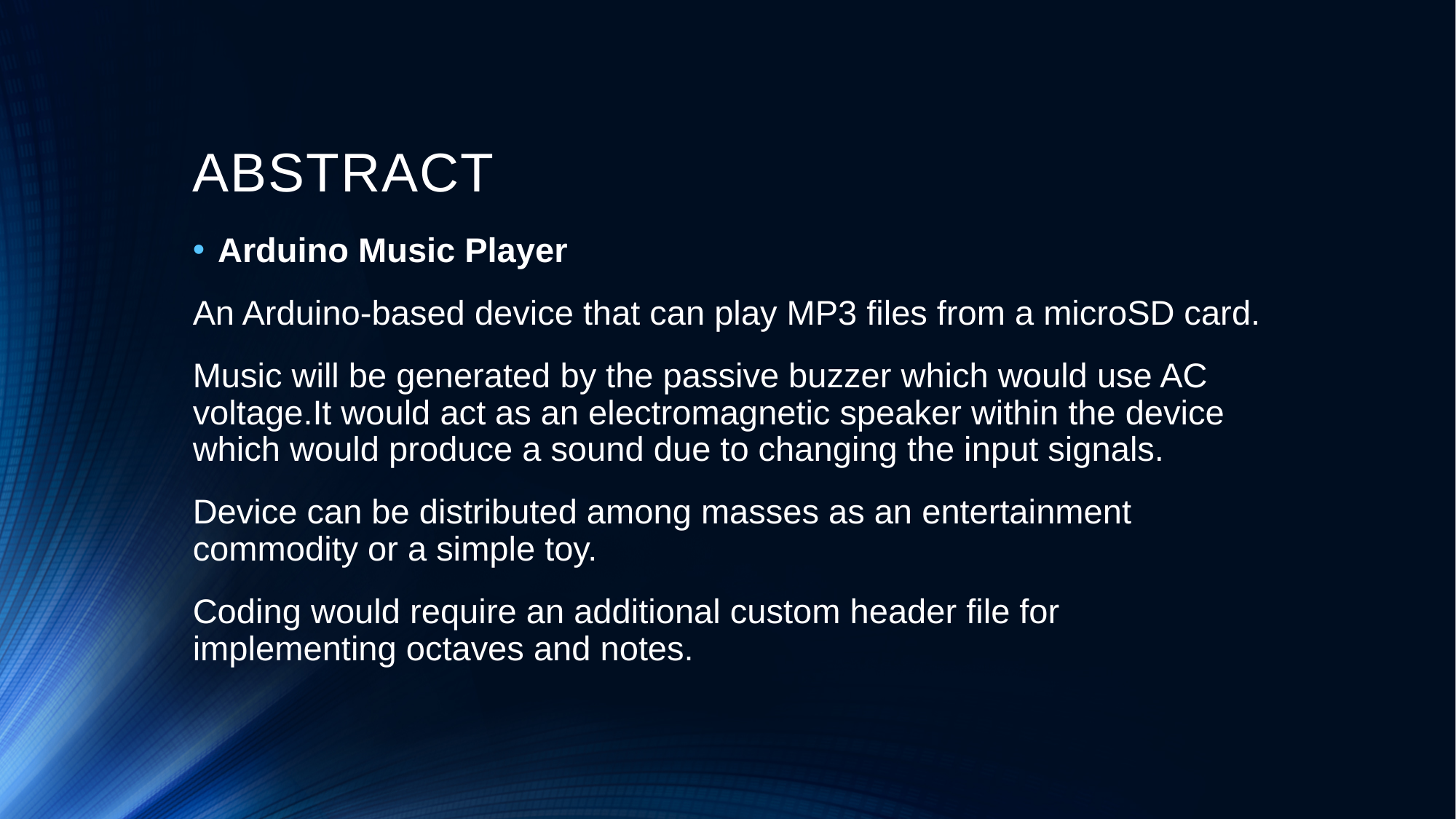

# ABSTRACT
Arduino Music Player
An Arduino-based device that can play MP3 files from a microSD card.
Music will be generated by the passive buzzer which would use AC voltage.It would act as an electromagnetic speaker within the device which would produce a sound due to changing the input signals.
Device can be distributed among masses as an entertainment commodity or a simple toy.
Coding would require an additional custom header file for implementing octaves and notes.